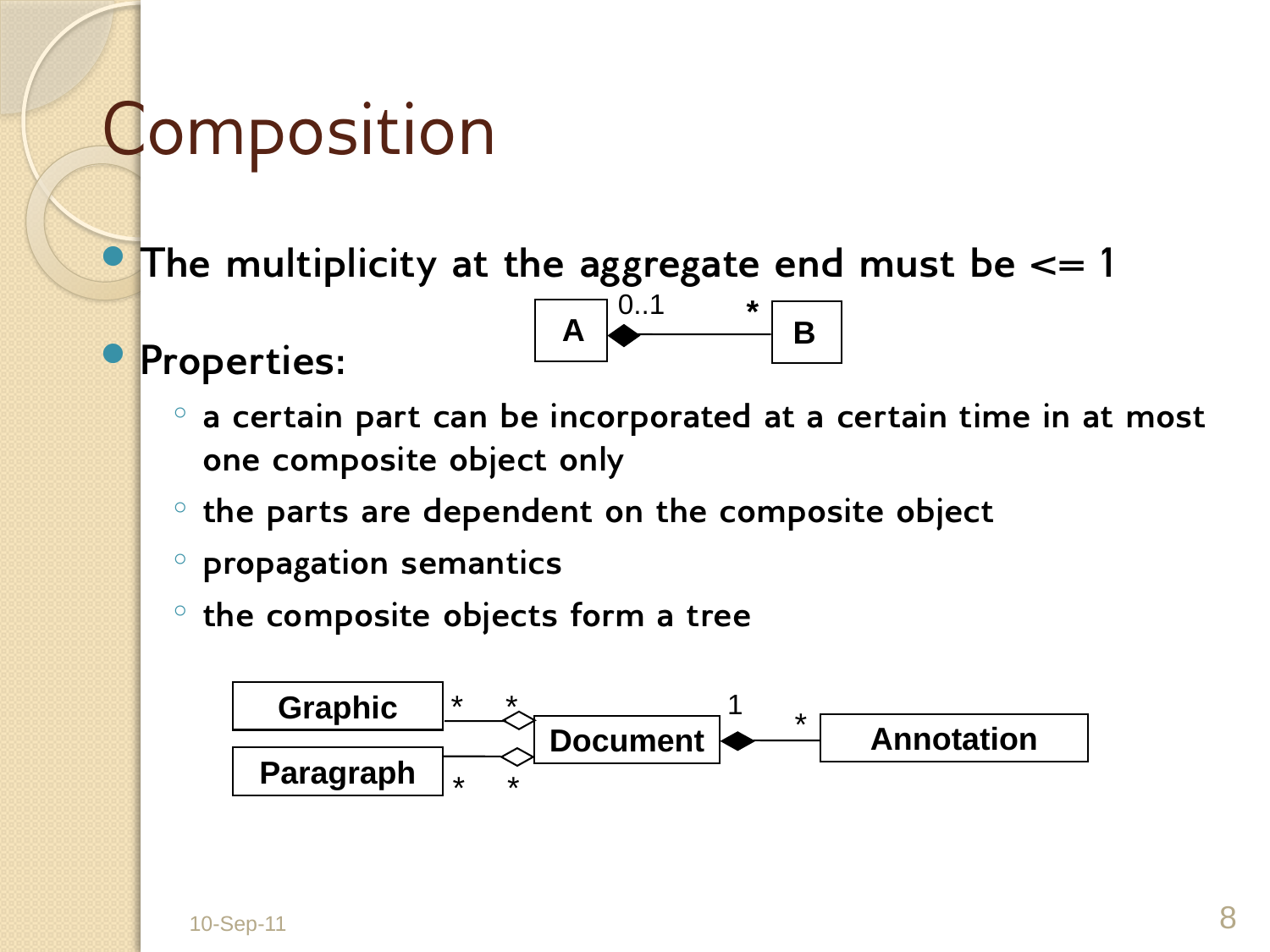

# Composition
The multiplicity at the aggregate end must be <= 1

Properties:
a certain part can be incorporated at a certain time in at most one composite object only
the parts are dependent on the composite object
propagation semantics
the composite objects form a tree

0..1
*

A
B

Graphic
Paragraph
1
*
*
*

Annotation
Document

*
*
10-Sep-11
8